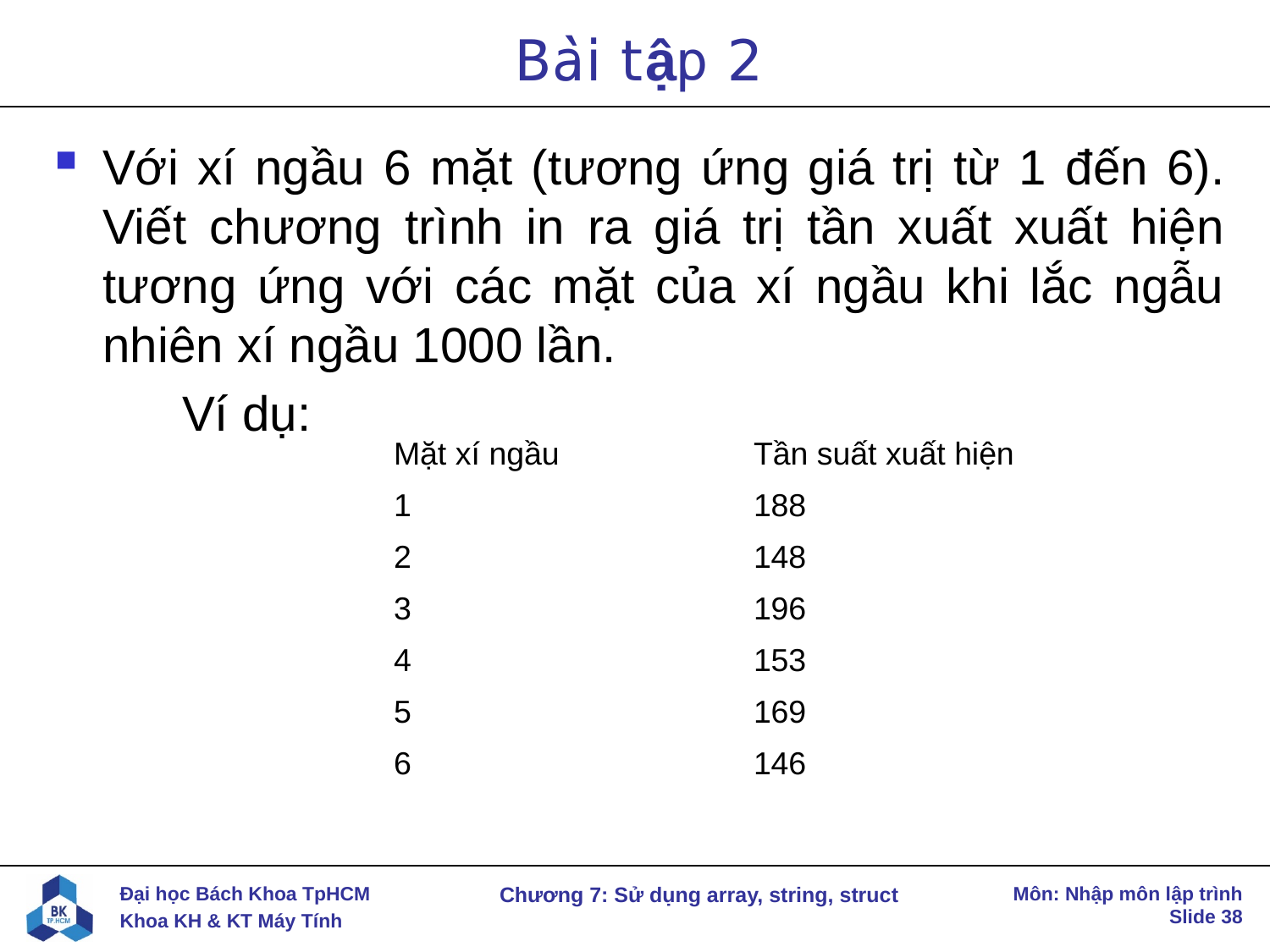

# Bài tập 2
Với xí ngầu 6 mặt (tương ứng giá trị từ 1 đến 6). Viết chương trình in ra giá trị tần xuất xuất hiện tương ứng với các mặt của xí ngầu khi lắc ngẫu nhiên xí ngầu 1000 lần.
	Ví dụ:
| Mặt xí ngầu | Tần suất xuất hiện |
| --- | --- |
| 1 | 188 |
| 2 | 148 |
| 3 | 196 |
| 4 | 153 |
| 5 | 169 |
| 6 | 146 |